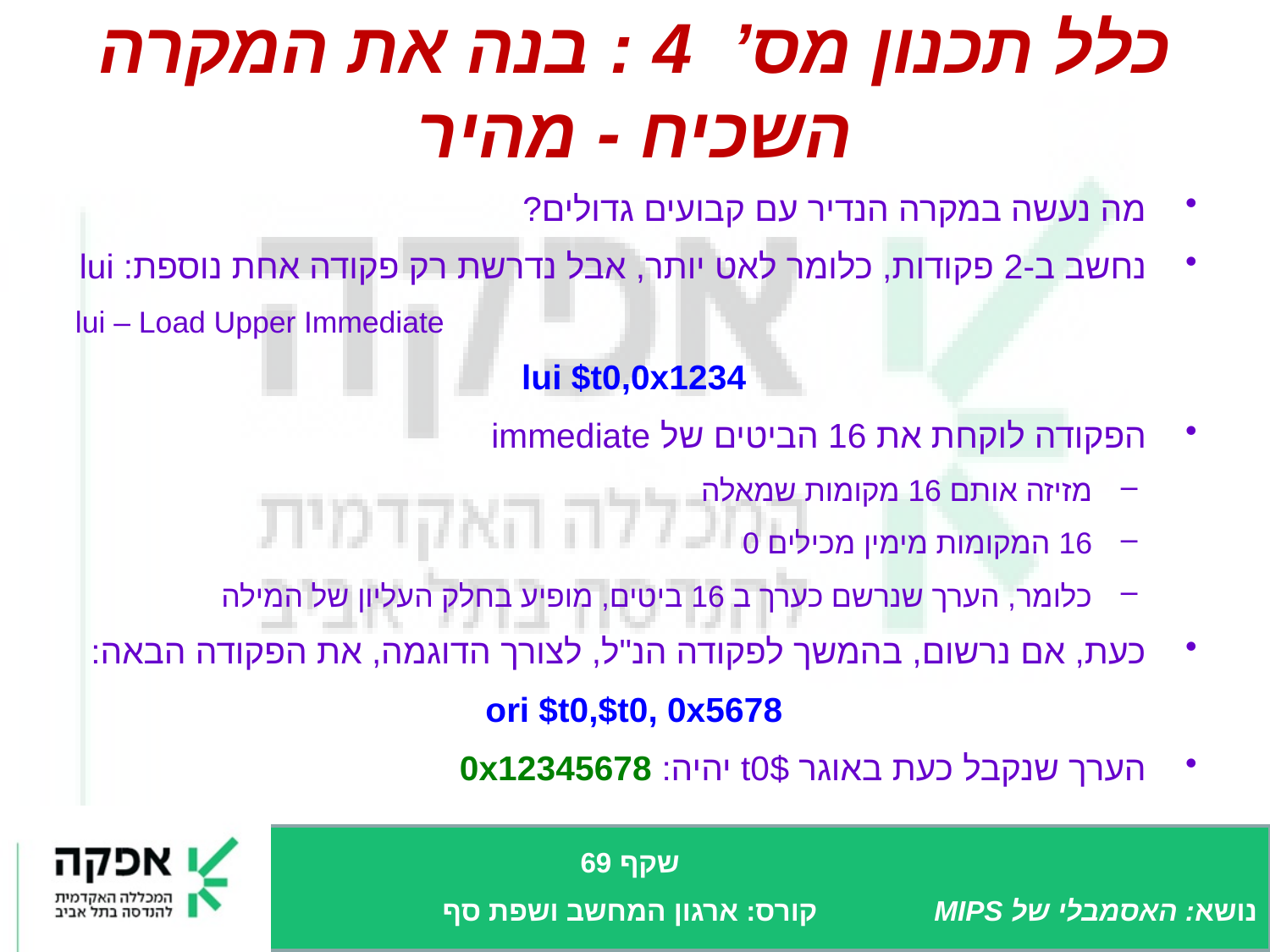

# כלל תכנון מס’  4 : בנה את המקרה השכיח - מהיר
מה נעשה במקרה הנדיר עם קבועים גדולים?
נחשב ב-2 פקודות, כלומר לאט יותר, אבל נדרשת רק פקודה אחת נוספת: lui
lui – Load Upper Immediate
lui $t0,0x1234
הפקודה לוקחת את 16 הביטים של immediate
מזיזה אותם 16 מקומות שמאלה
16 המקומות מימין מכילים 0
כלומר, הערך שנרשם כערך ב 16 ביטים, מופיע בחלק העליון של המילה
כעת, אם נרשום, בהמשך לפקודה הנ"ל, לצורך הדוגמה, את הפקודה הבאה:
ori $t0,$t0, 0x5678
הערך שנקבל כעת באוגר $t0 יהיה: 0x12345678

שקף 69
קורס: ארגון המחשב ושפת סף

נושא: האסמבלי של MIPS